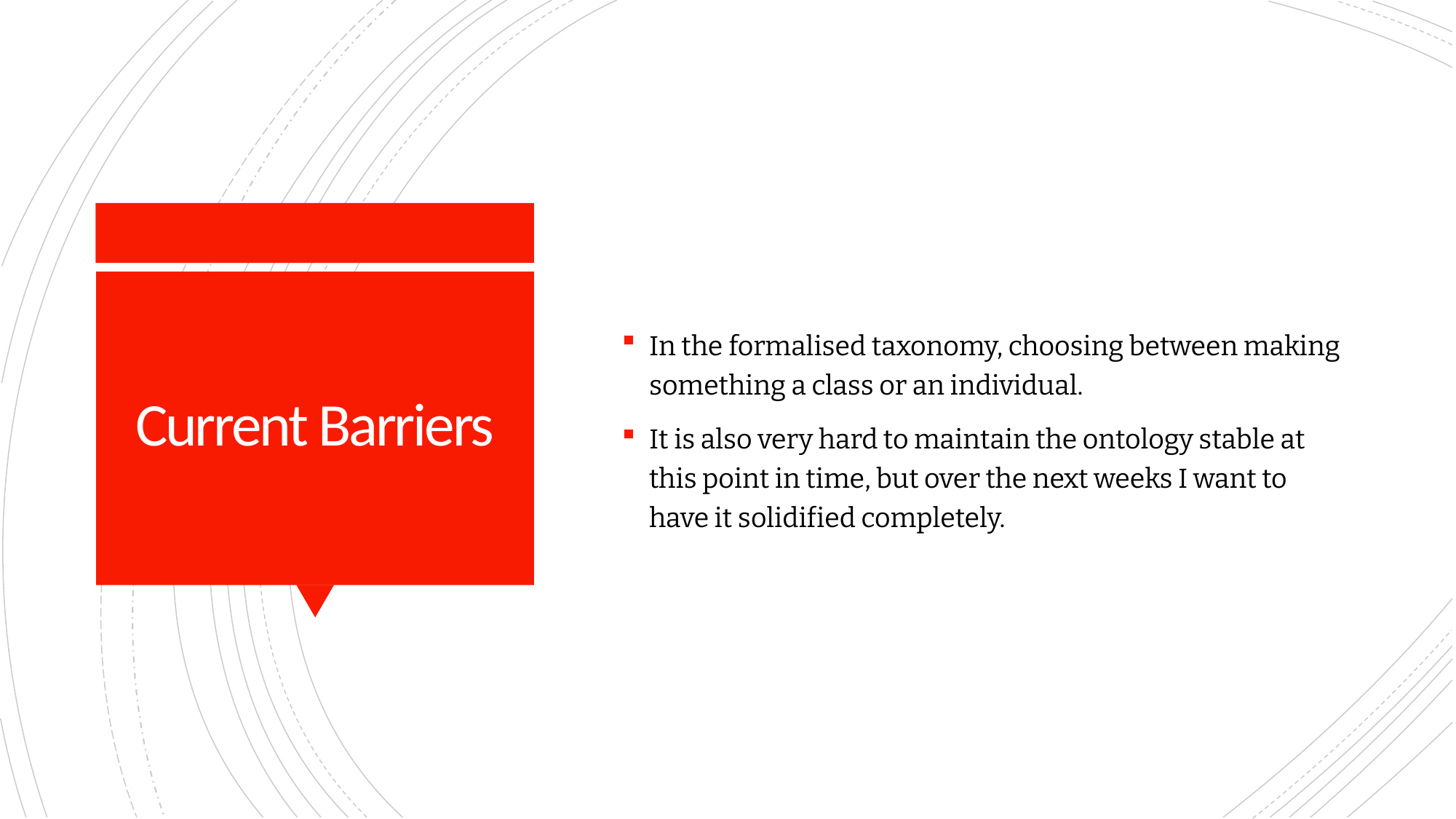

In the formalised taxonomy, choosing between making something a class or an individual.
It is also very hard to maintain the ontology stable at this point in time, but over the next weeks I want to have it solidified completely.
# Current Barriers